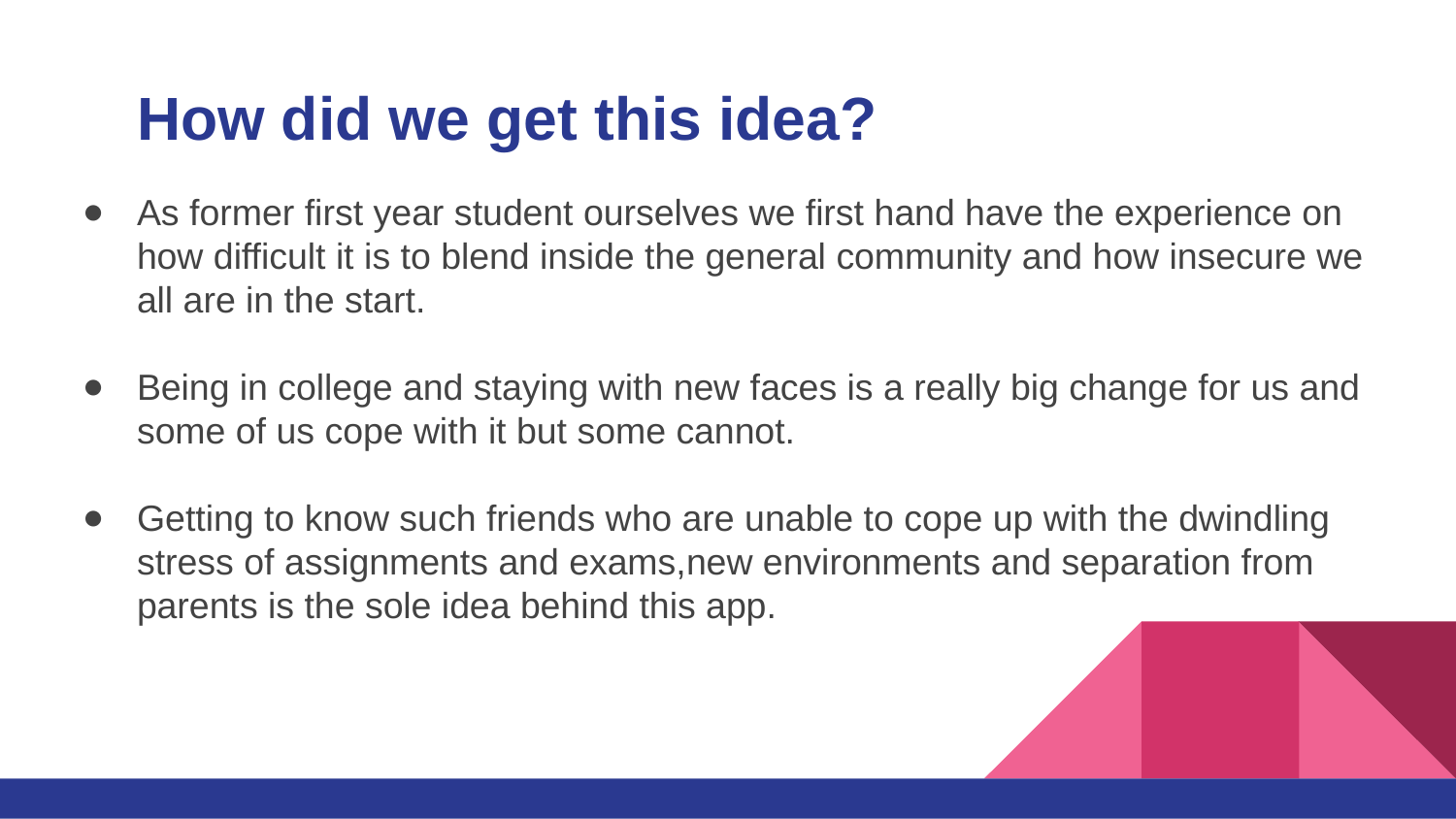

# How did we get this idea?

As former first year student ourselves we first hand have the experience on  how difficult it is to blend inside the general community and how insecure we all are in the start.

Being in college and staying with new faces is a really big change for us and some of us cope with it but some cannot.

Getting to know such friends who are unable to cope up with the dwindling stress of assignments and exams,new environments and separation from parents is the sole idea behind this app.